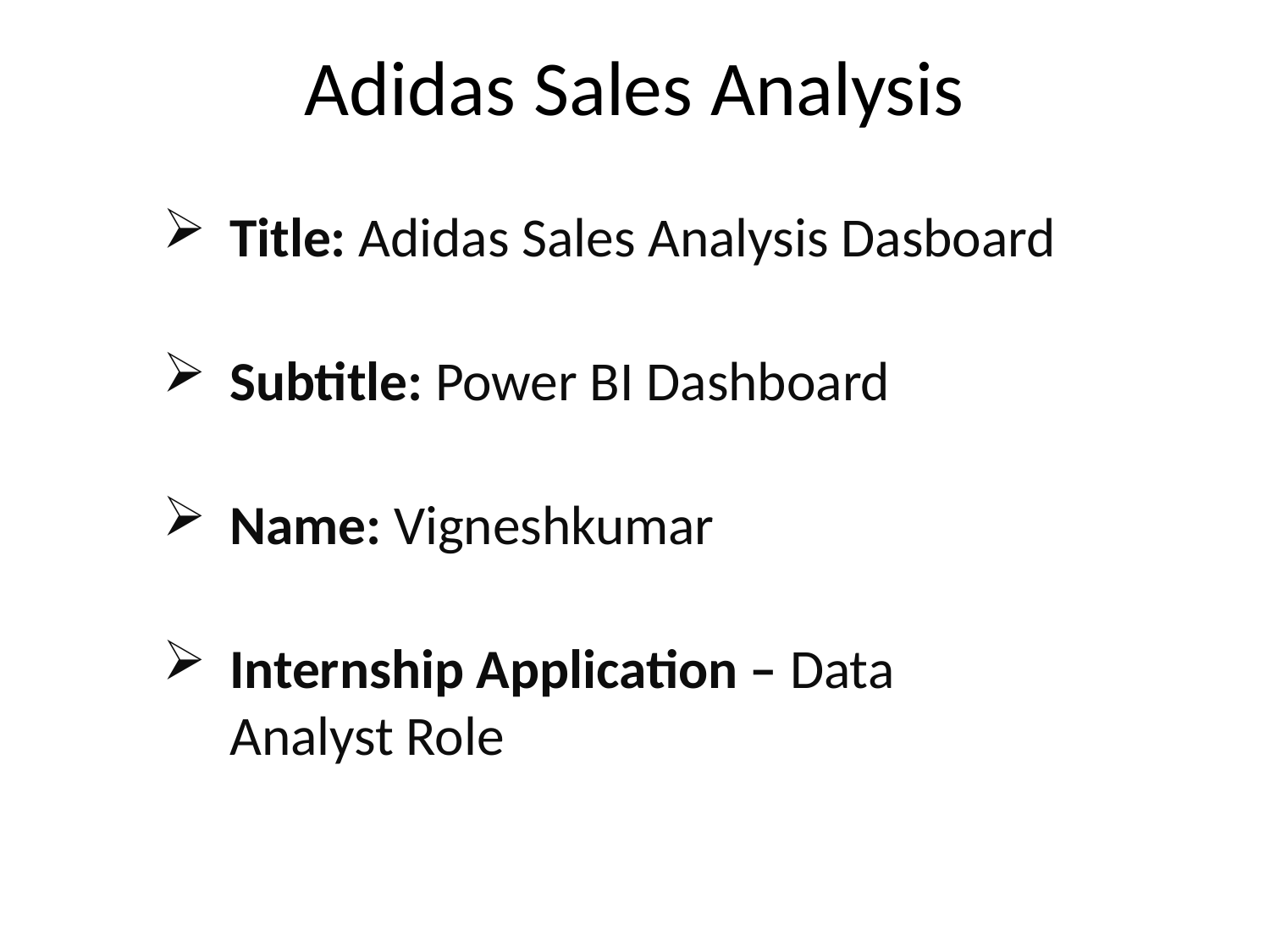

# Adidas Sales Analysis
Title: Adidas Sales Analysis Dasboard
Subtitle: Power BI Dashboard
Name: Vigneshkumar
Internship Application – Data Analyst Role